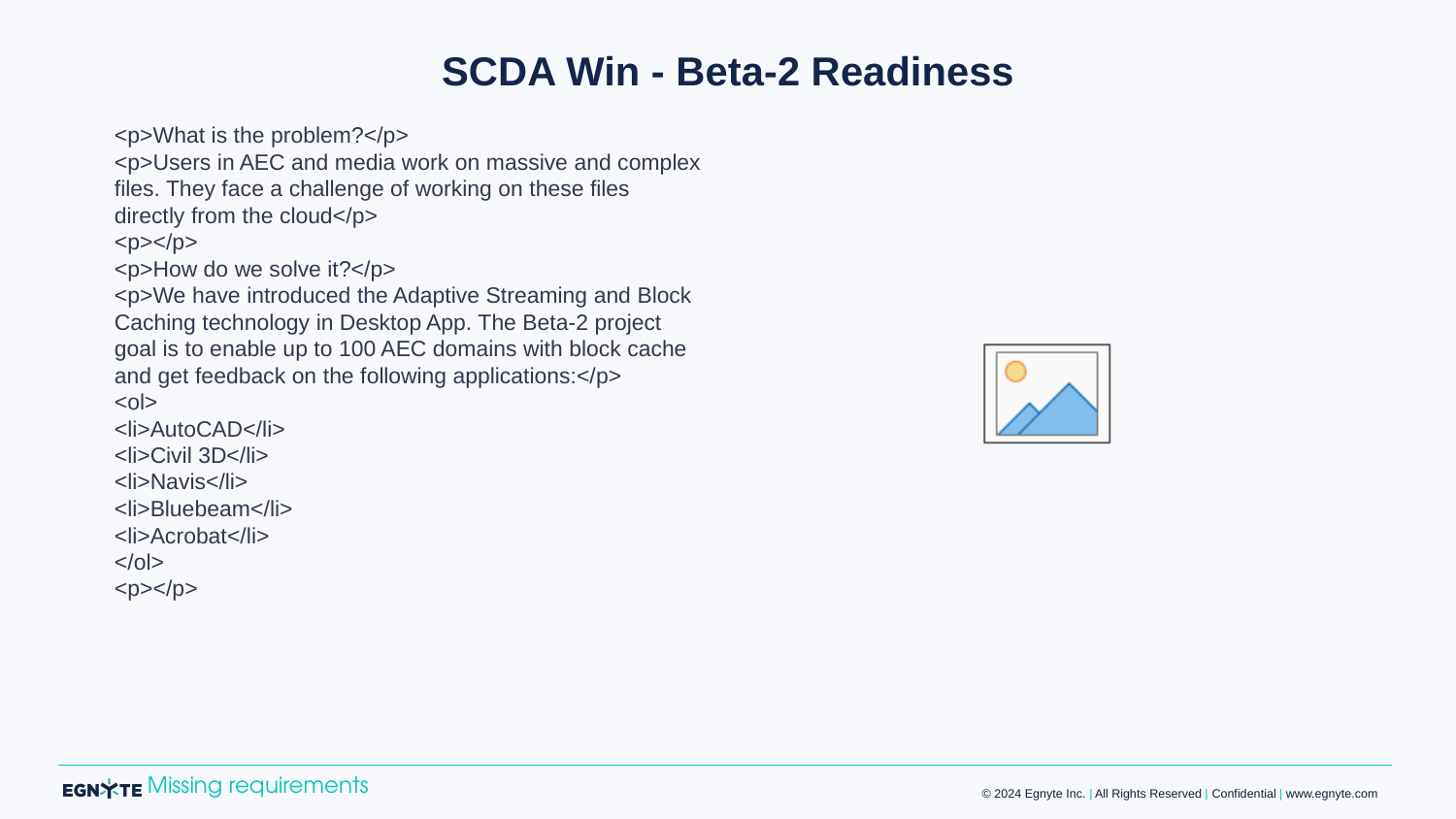

# SCDA Win - Beta-2 Readiness
<p>What is the problem?</p>
<p>Users in AEC and media work on massive and complex files. They face a challenge of working on these files directly from the cloud</p>
<p></p>
<p>How do we solve it?</p>
<p>We have introduced the Adaptive Streaming and Block Caching technology in Desktop App. The Beta-2 project goal is to enable up to 100 AEC domains with block cache and get feedback on the following applications:</p>
<ol>
<li>AutoCAD</li>
<li>Civil 3D</li>
<li>Navis</li>
<li>Bluebeam</li>
<li>Acrobat</li>
</ol>
<p></p>

Missing requirements